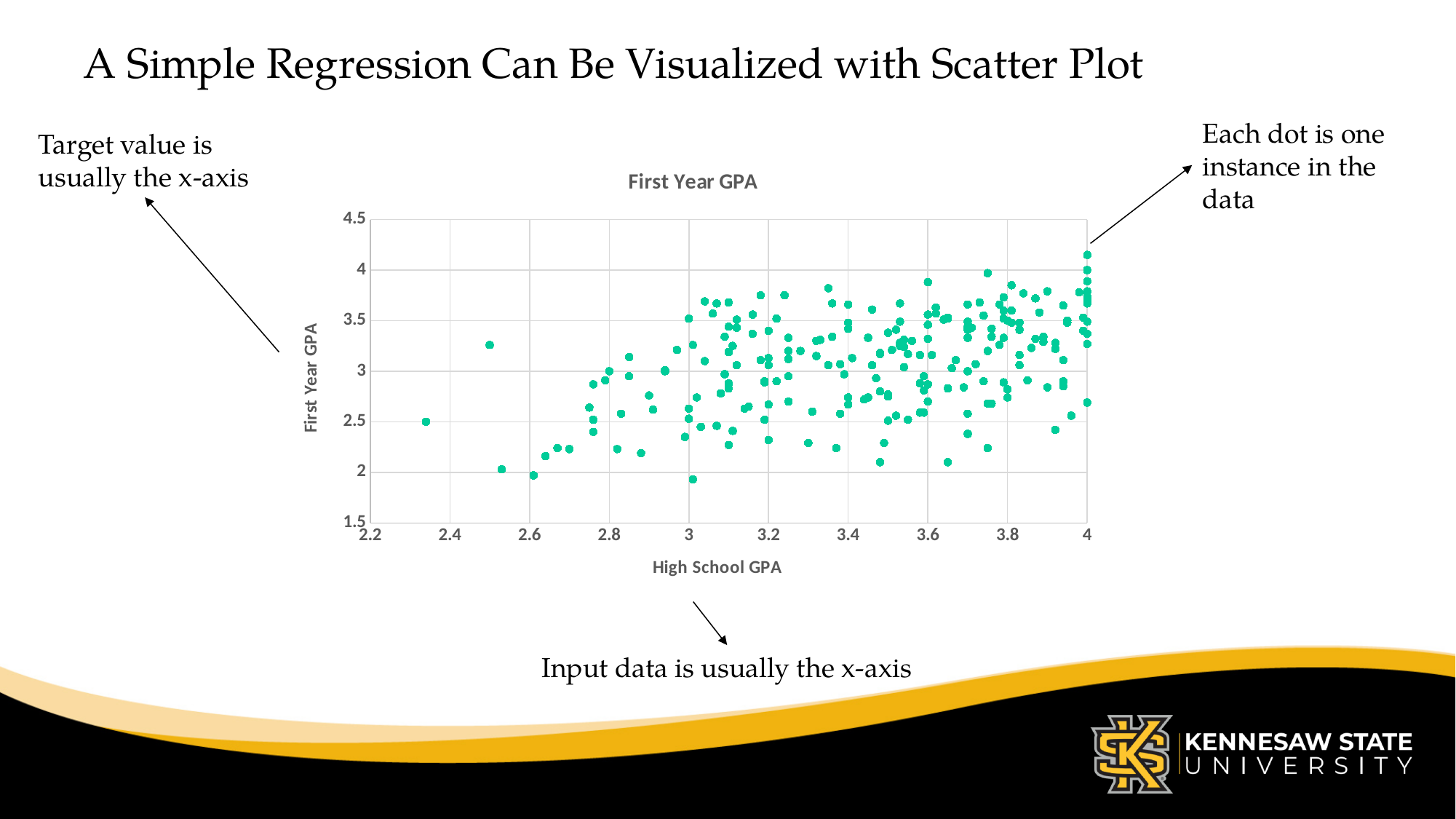

# A Simple Regression Can Be Visualized with Scatter Plot
Each dot is one instance in the data
Target value is usually the x-axis

### Chart:

| Category | First Year GPA |
|---|---|
Input data is usually the x-axis